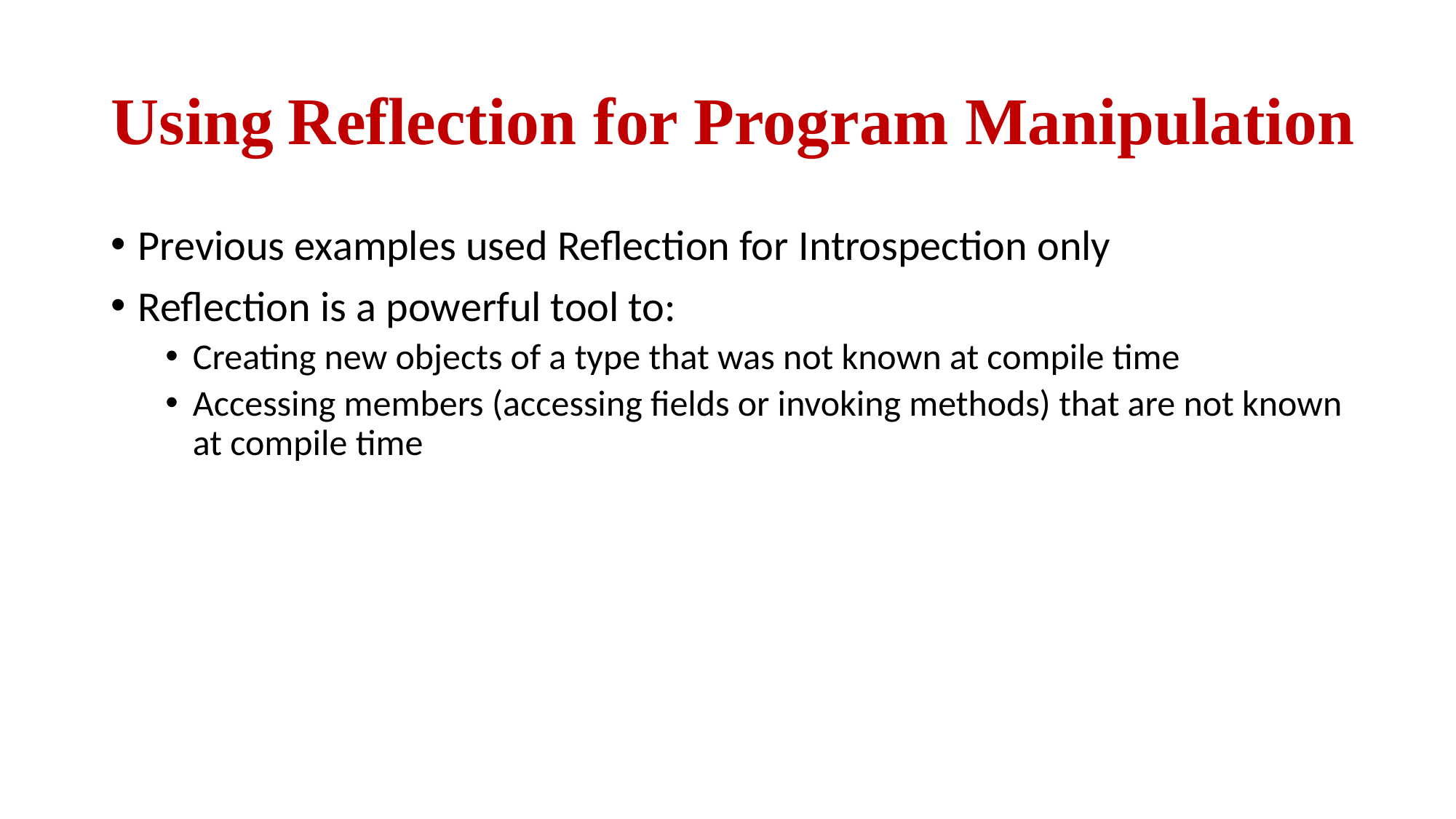

# Using Reflection for Program Manipulation
Previous examples used Reflection for Introspection only
Reflection is a powerful tool to:
Creating new objects of a type that was not known at compile time
Accessing members (accessing fields or invoking methods) that are not known at compile time